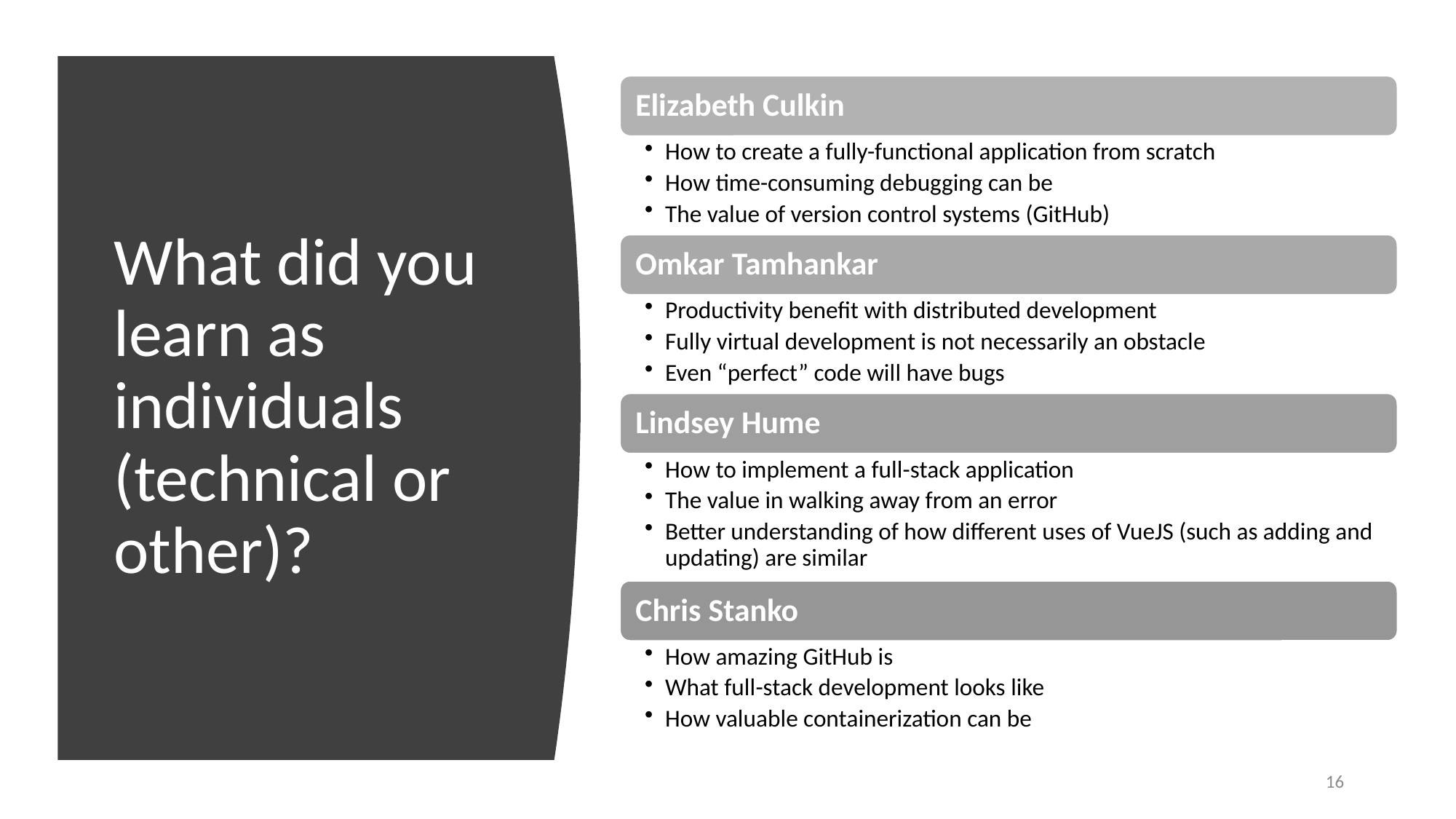

Elizabeth Culkin
How to create a fully-functional application from scratch
How time-consuming debugging can be
The value of version control systems (GitHub)
Omkar Tamhankar
Productivity benefit with distributed development
Fully virtual development is not necessarily an obstacle
Even “perfect” code will have bugs
Lindsey Hume
How to implement a full-stack application
The value in walking away from an error
Better understanding of how different uses of VueJS (such as adding and updating) are similar
Chris Stanko
How amazing GitHub is
What full-stack development looks like
How valuable containerization can be

# What did you learn as individuals (technical or other)?
16